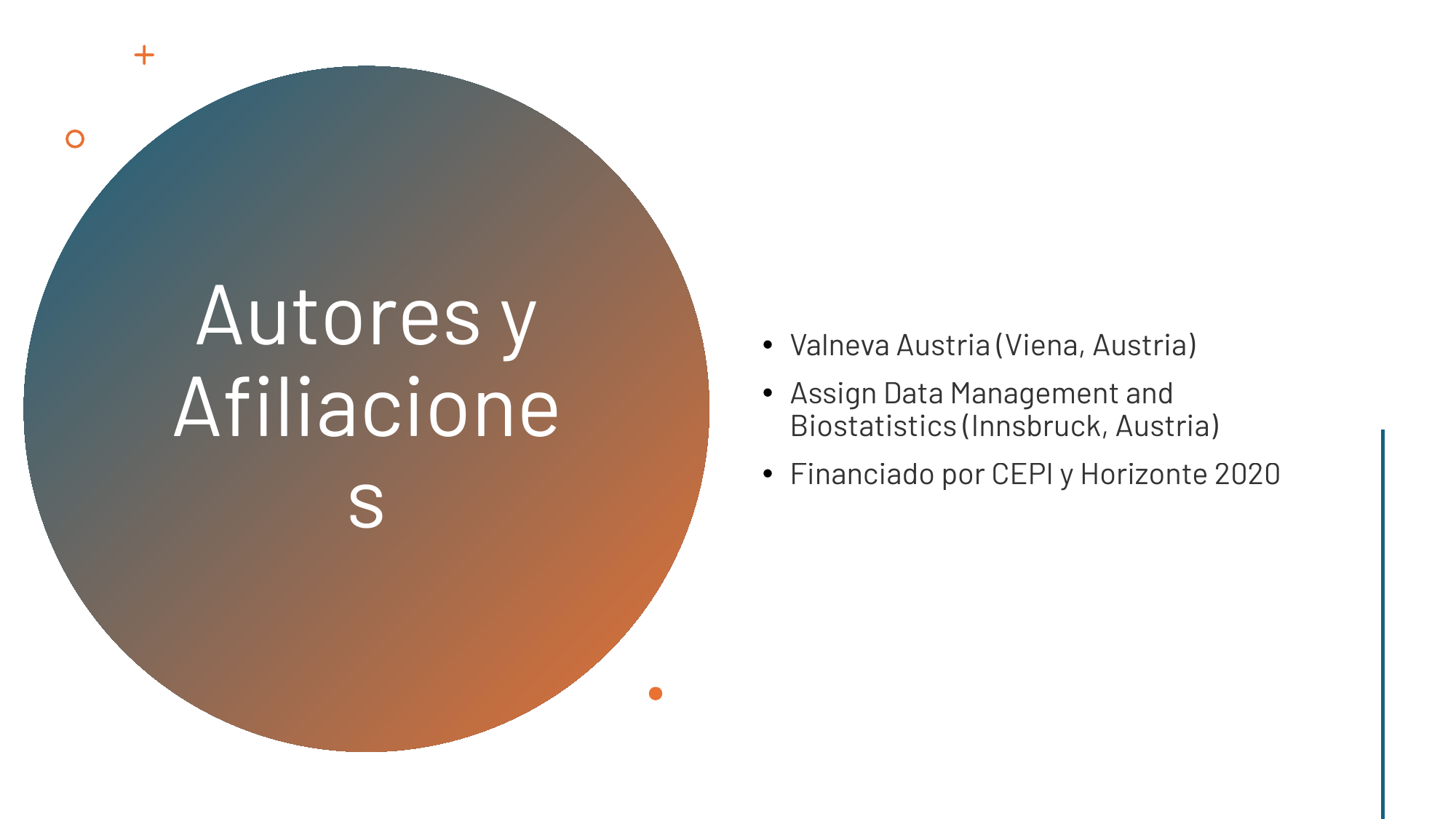

Valneva Austria (Viena, Austria)
Assign Data Management and Biostatistics (Innsbruck, Austria)
Financiado por CEPI y Horizonte 2020

# Autores y Afiliaciones